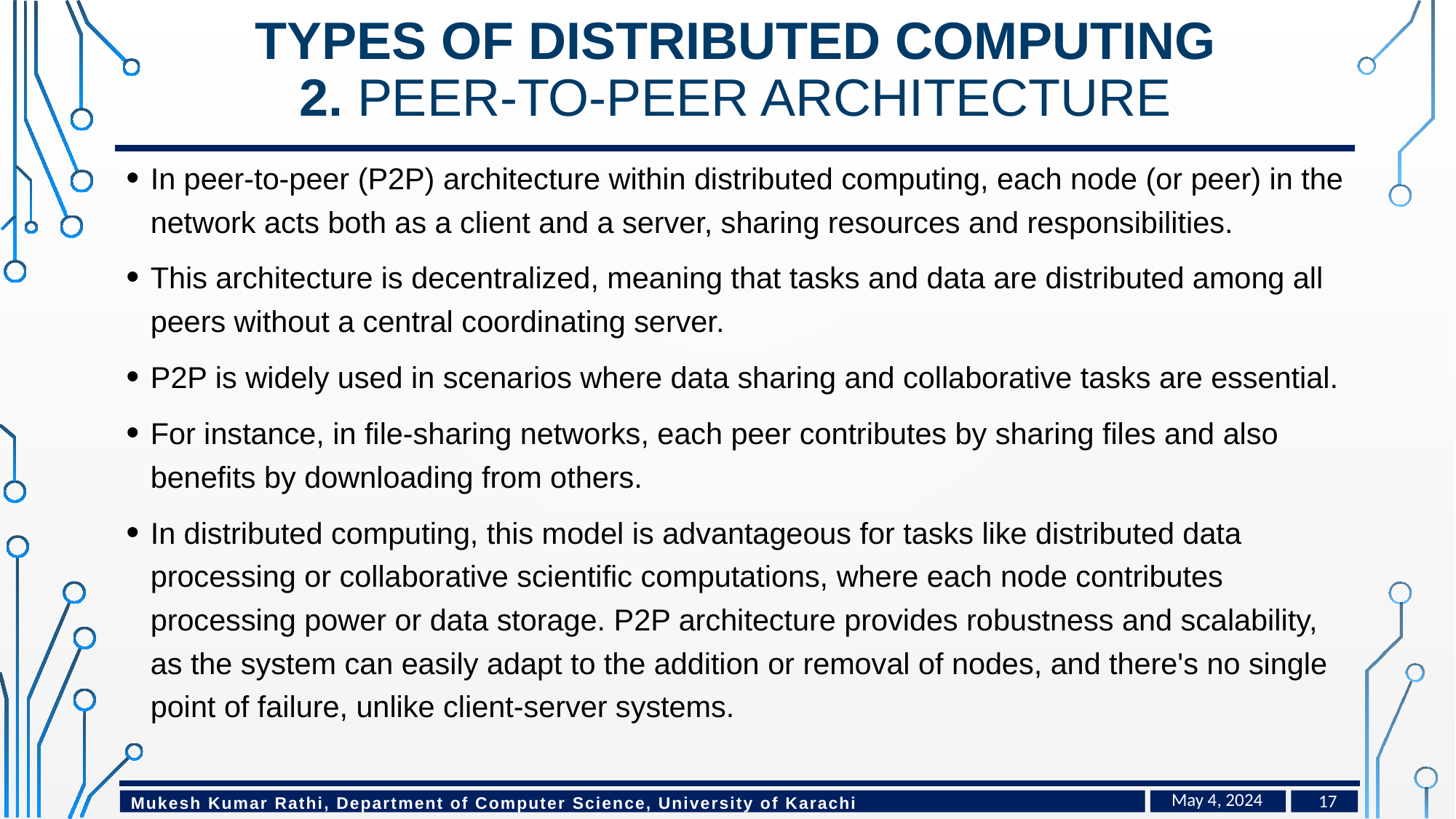

# Types of distributed computing 2. Peer-to-Peer Architecture
In peer-to-peer (P2P) architecture within distributed computing, each node (or peer) in the network acts both as a client and a server, sharing resources and responsibilities.
This architecture is decentralized, meaning that tasks and data are distributed among all peers without a central coordinating server.
P2P is widely used in scenarios where data sharing and collaborative tasks are essential.
For instance, in file-sharing networks, each peer contributes by sharing files and also benefits by downloading from others.
In distributed computing, this model is advantageous for tasks like distributed data processing or collaborative scientific computations, where each node contributes processing power or data storage. P2P architecture provides robustness and scalability, as the system can easily adapt to the addition or removal of nodes, and there's no single point of failure, unlike client-server systems.

May 4, 2024
17